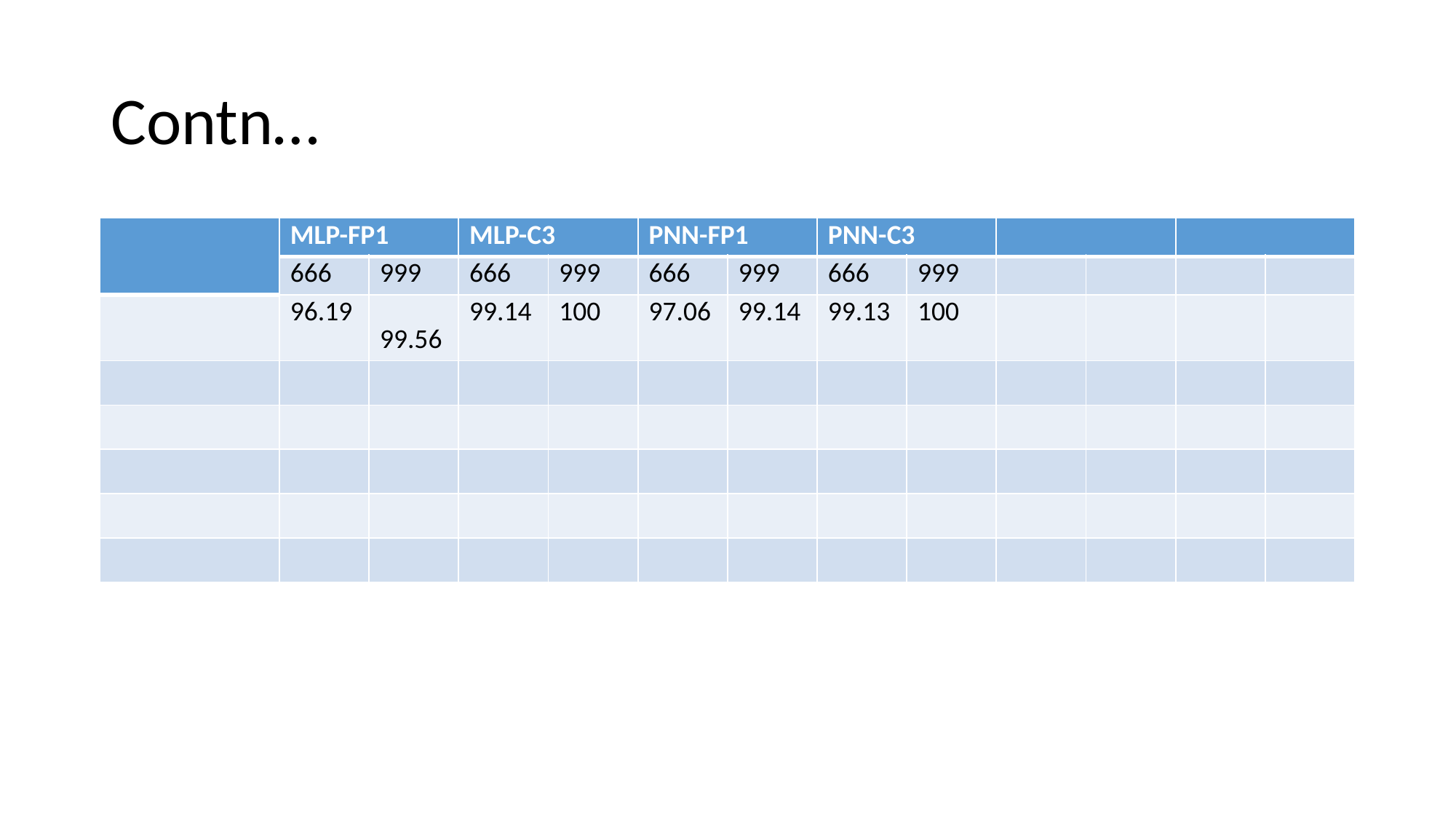

# Contn…
|  | MLP-FP1 |  | MLP-C3 |  | PNN-FP1 |  | PNN-C3 |  |  |  |  |  |
| --- | --- | --- | --- | --- | --- | --- | --- | --- | --- | --- | --- | --- |
|  | 666 | 999 | 666 | 999 | 666 | 999 | 666 | 999 |  |  |  |  |
|  | 96.19 | 99.56 | 99.14 | 100 | 97.06 | 99.14 | 99.13 | 100 |  |  |  |  |
|  |  |  |  |  |  |  |  |  |  |  |  |  |
|  |  |  |  |  |  |  |  |  |  |  |  |  |
|  |  |  |  |  |  |  |  |  |  |  |  |  |
|  |  |  |  |  |  |  |  |  |  |  |  |  |
|  |  |  |  |  |  |  |  |  |  |  |  |  |